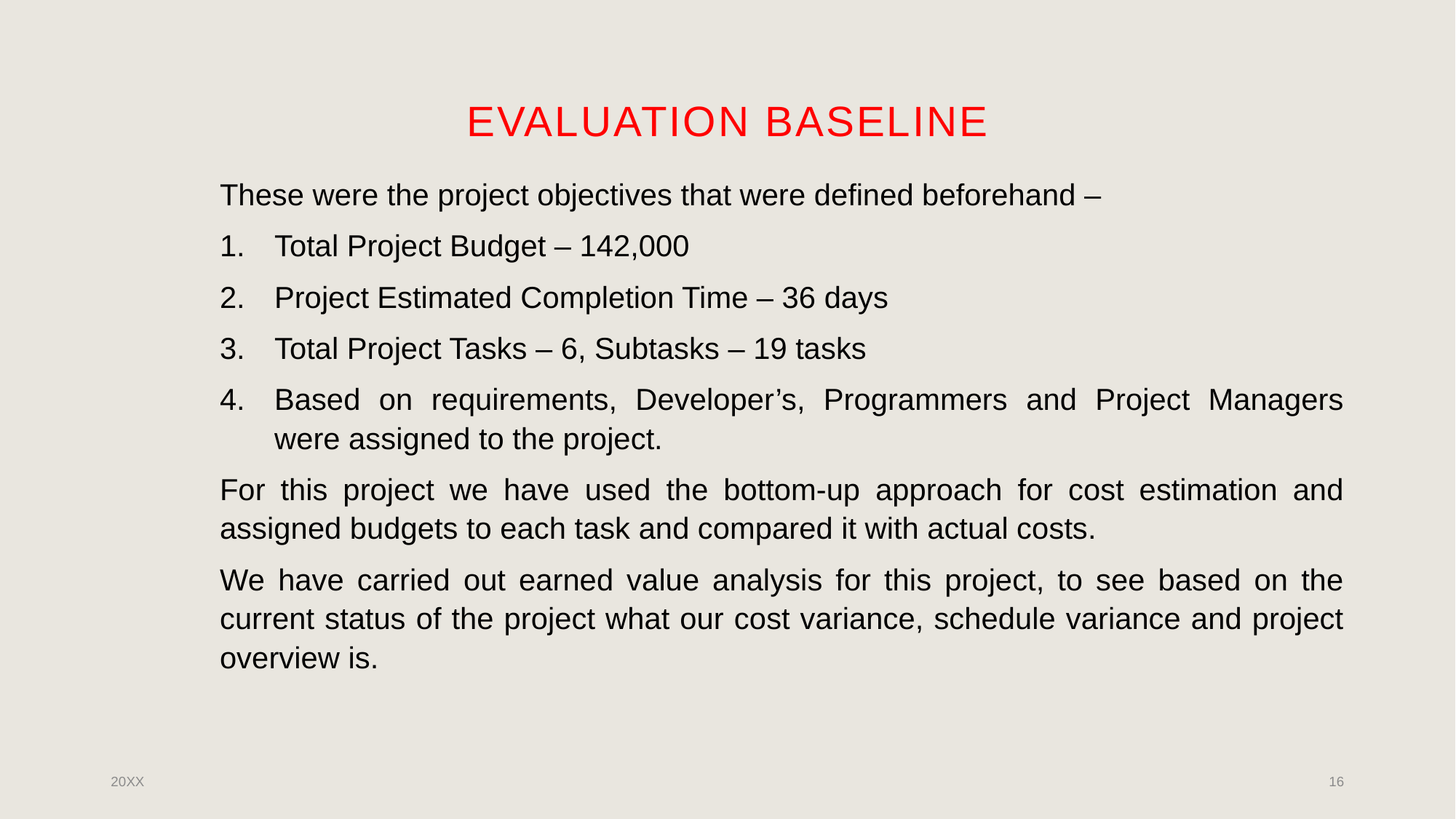

# Evaluation Baseline
These were the project objectives that were defined beforehand –
Total Project Budget – 142,000
Project Estimated Completion Time – 36 days
Total Project Tasks – 6, Subtasks – 19 tasks
Based on requirements, Developer’s, Programmers and Project Managers were assigned to the project.
For this project we have used the bottom-up approach for cost estimation and assigned budgets to each task and compared it with actual costs.
We have carried out earned value analysis for this project, to see based on the current status of the project what our cost variance, schedule variance and project overview is.

20XX
16